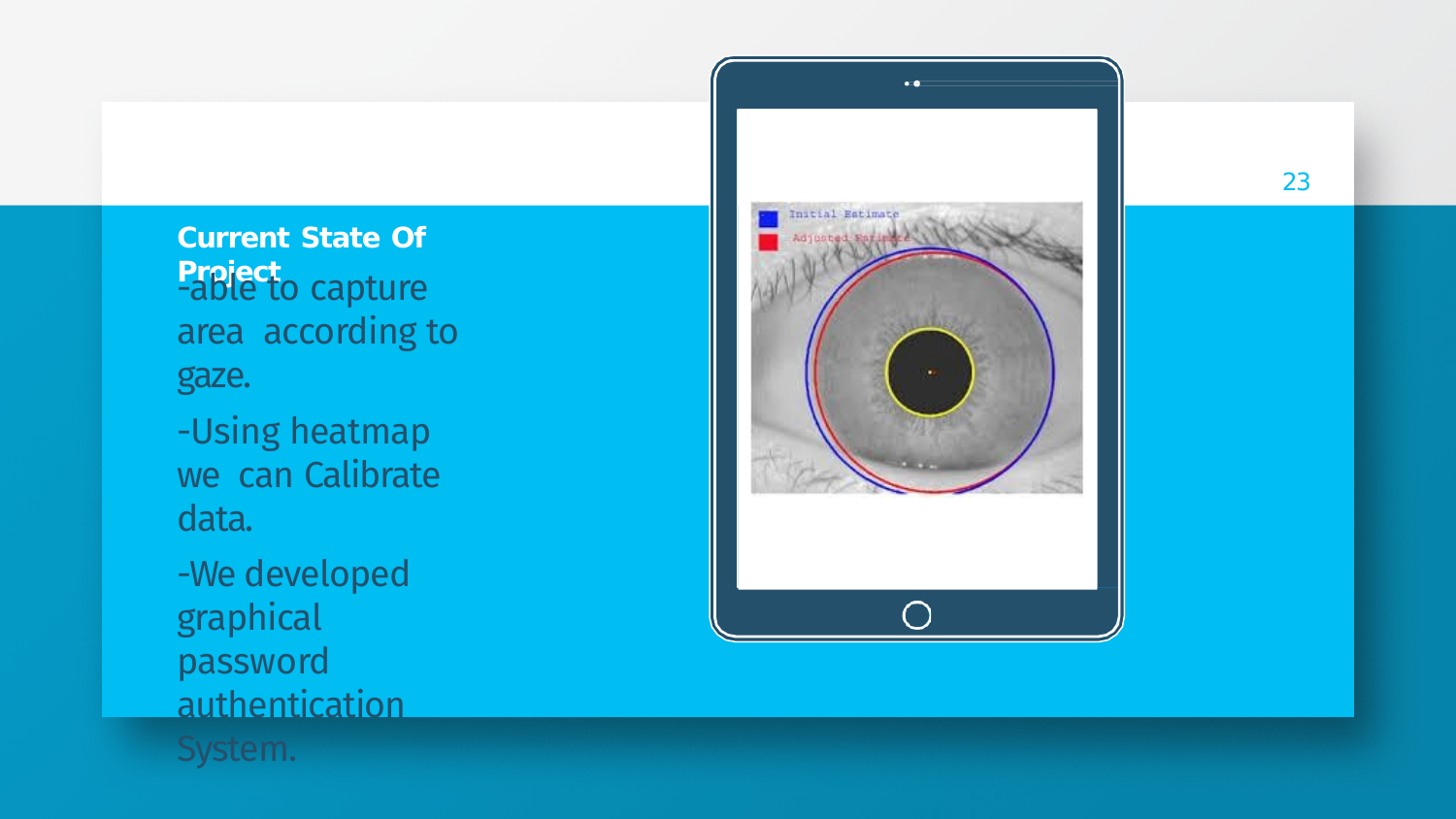

Place your screenshot here
23

# Current State Of Project
-able to capture area  according to gaze.
-Using heatmap we  can Calibrate data.
-We developed  graphical password  authentication  System.